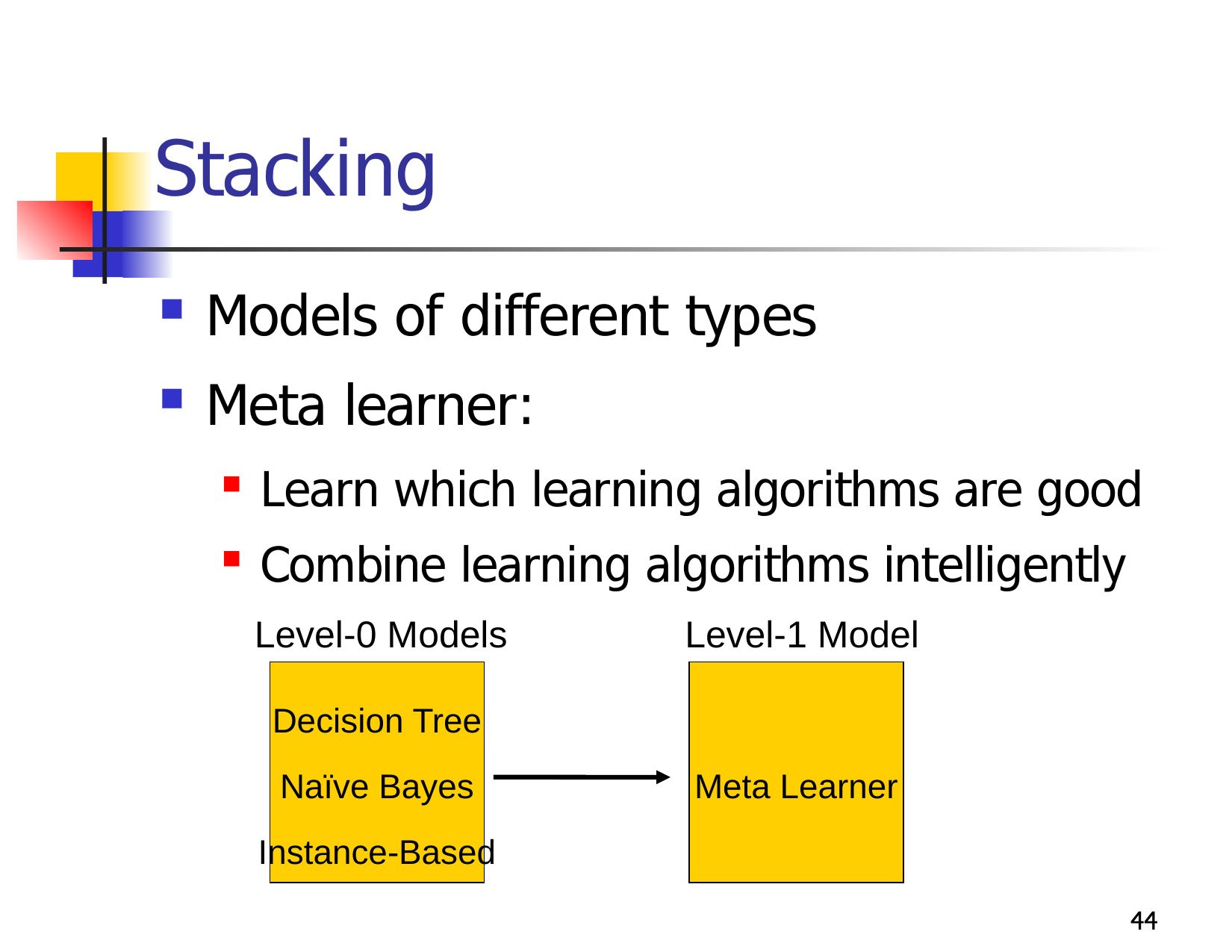

# Stacking
Models of different types
Meta learner:
Learn which learning algorithms are good
Combine learning algorithms intelligently
Level-0 Models
Level-1 Model
Decision Tree
Naïve Bayes
Instance-Based
Meta Learner

44